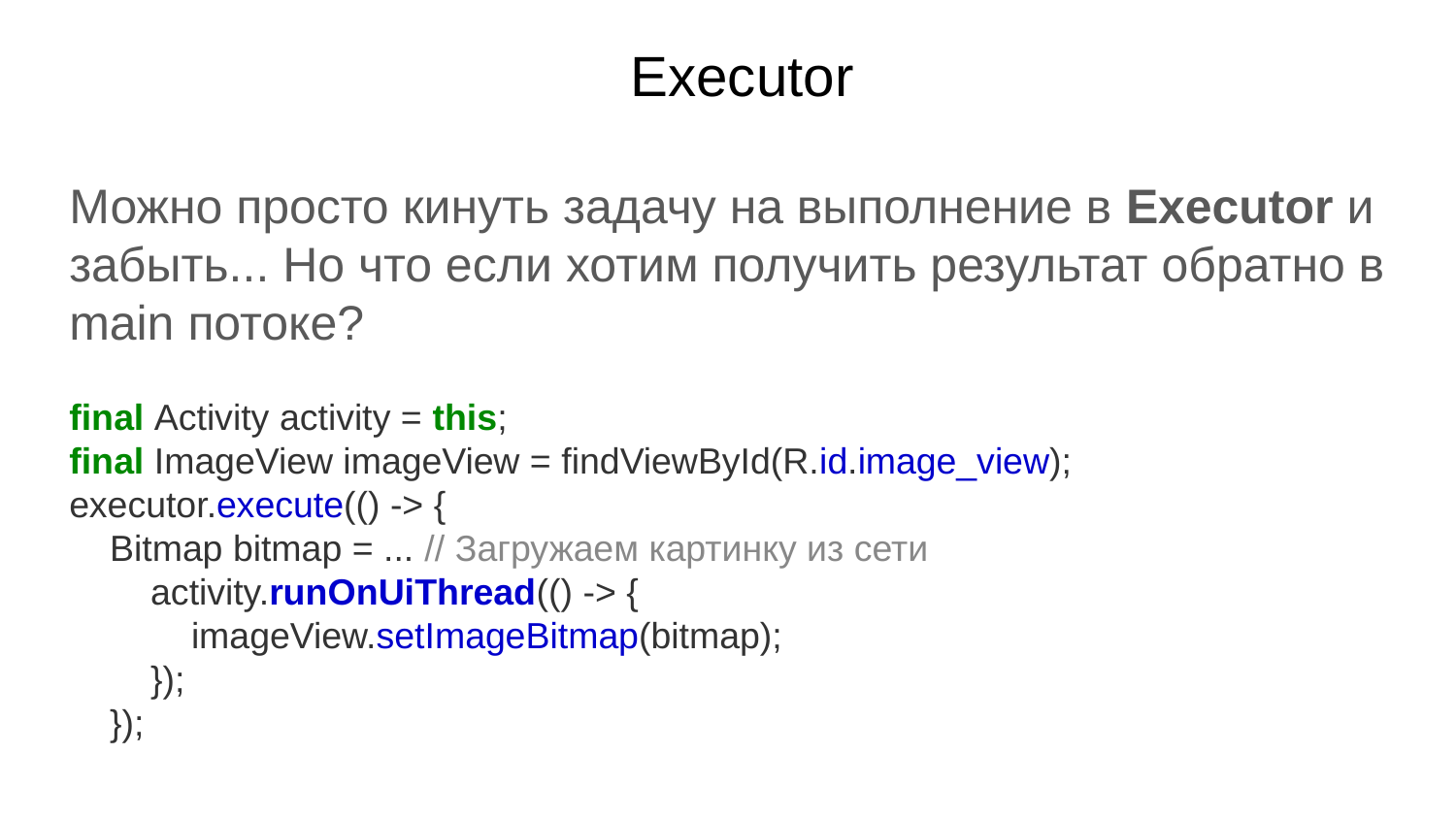

Executor

Можно просто кинуть задачу на выполнение в Executor и забыть... Но что если хотим получить результат обратно в main потоке?

final Activity activity = this;
final ImageView imageView = findViewById(R.id.image_view);
executor.execute(() -> {
    Bitmap bitmap = ... // Загружаем картинку из сети
        activity.runOnUiThread(() -> {
            imageView.setImageBitmap(bitmap);
        });
    });